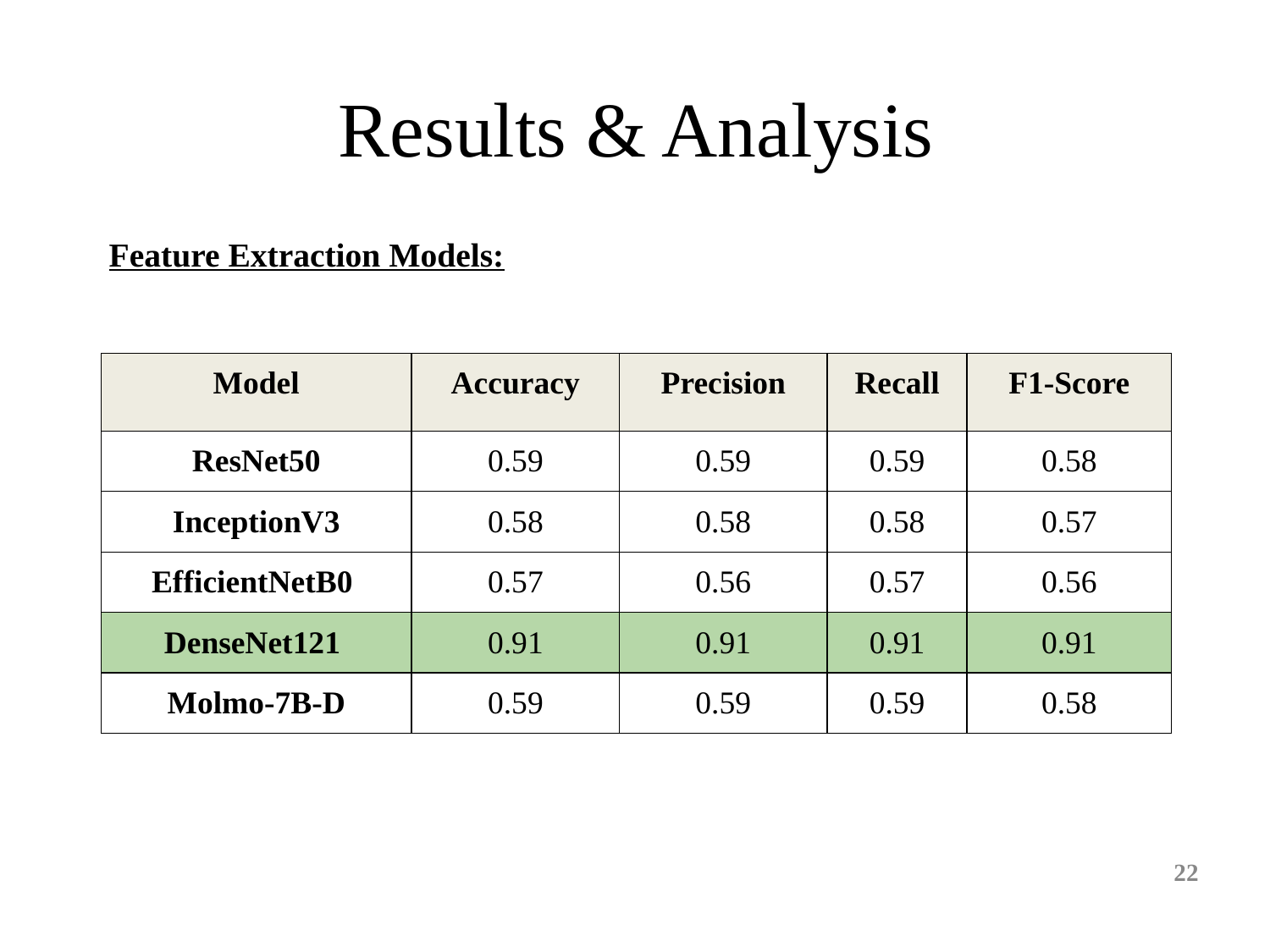

# Results & Analysis
Feature Extraction Models:
| Model | Accuracy | Precision | Recall | F1-Score |
| --- | --- | --- | --- | --- |
| ResNet50 | 0.59 | 0.59 | 0.59 | 0.58 |
| InceptionV3 | 0.58 | 0.58 | 0.58 | 0.57 |
| EfficientNetB0 | 0.57 | 0.56 | 0.57 | 0.56 |
| DenseNet121 | 0.91 | 0.91 | 0.91 | 0.91 |
| Molmo-7B-D | 0.59 | 0.59 | 0.59 | 0.58 |
22